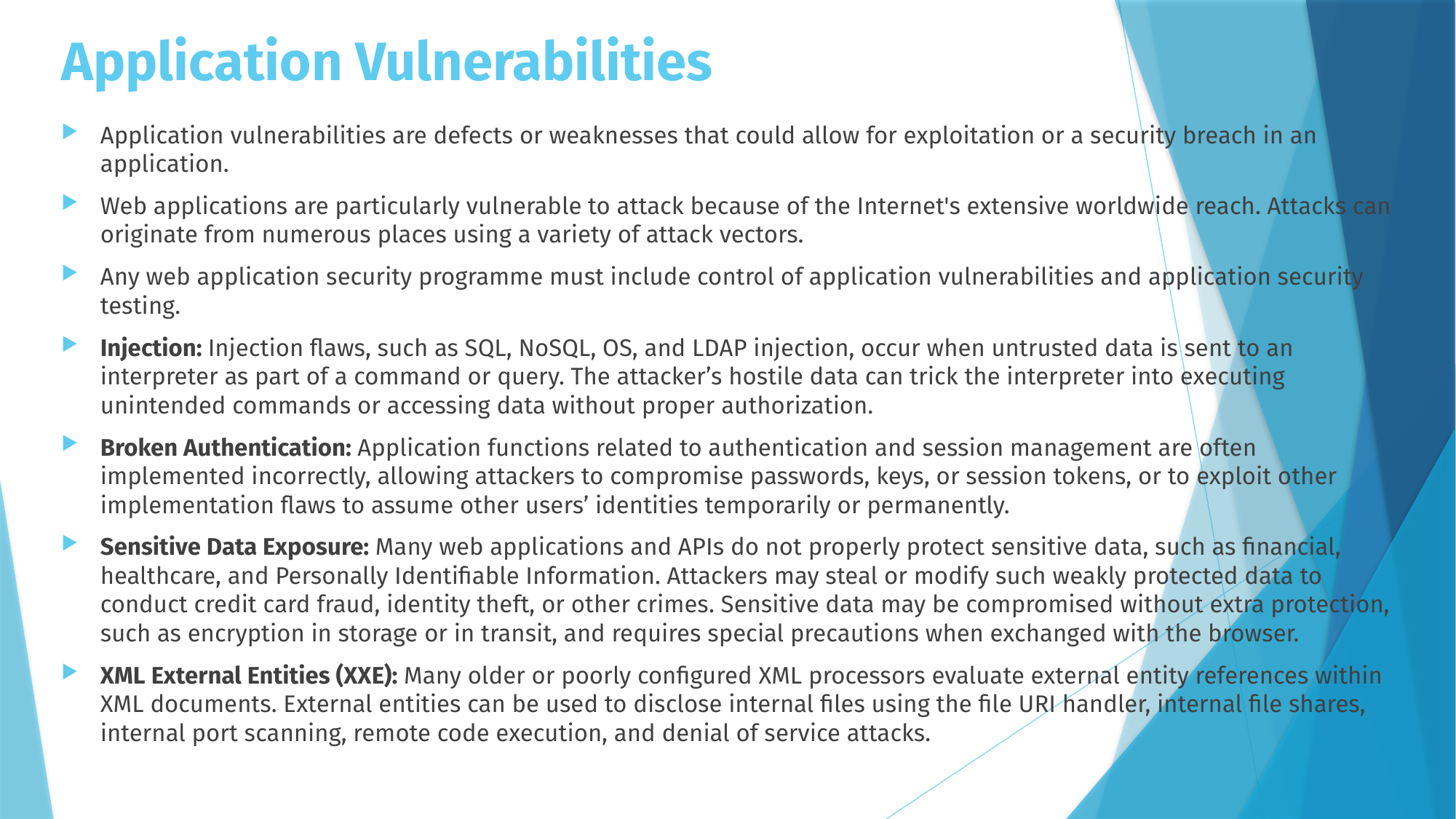

# Application Vulnerabilities
Application vulnerabilities are defects or weaknesses that could allow for exploitation or a security breach in an application.
Web applications are particularly vulnerable to attack because of the Internet's extensive worldwide reach. Attacks can originate from numerous places using a variety of attack vectors.
Any web application security programme must include control of application vulnerabilities and application security testing.
Injection: Injection flaws, such as SQL, NoSQL, OS, and LDAP injection, occur when untrusted data is sent to an interpreter as part of a command or query. The attacker’s hostile data can trick the interpreter into executing unintended commands or accessing data without proper authorization.
Broken Authentication: Application functions related to authentication and session management are often implemented incorrectly, allowing attackers to compromise passwords, keys, or session tokens, or to exploit other implementation flaws to assume other users’ identities temporarily or permanently.
Sensitive Data Exposure: Many web applications and APIs do not properly protect sensitive data, such as financial, healthcare, and Personally Identifiable Information. Attackers may steal or modify such weakly protected data to conduct credit card fraud, identity theft, or other crimes. Sensitive data may be compromised without extra protection, such as encryption in storage or in transit, and requires special precautions when exchanged with the browser.
XML External Entities (XXE): Many older or poorly configured XML processors evaluate external entity references within XML documents. External entities can be used to disclose internal files using the file URI handler, internal file shares, internal port scanning, remote code execution, and denial of service attacks.